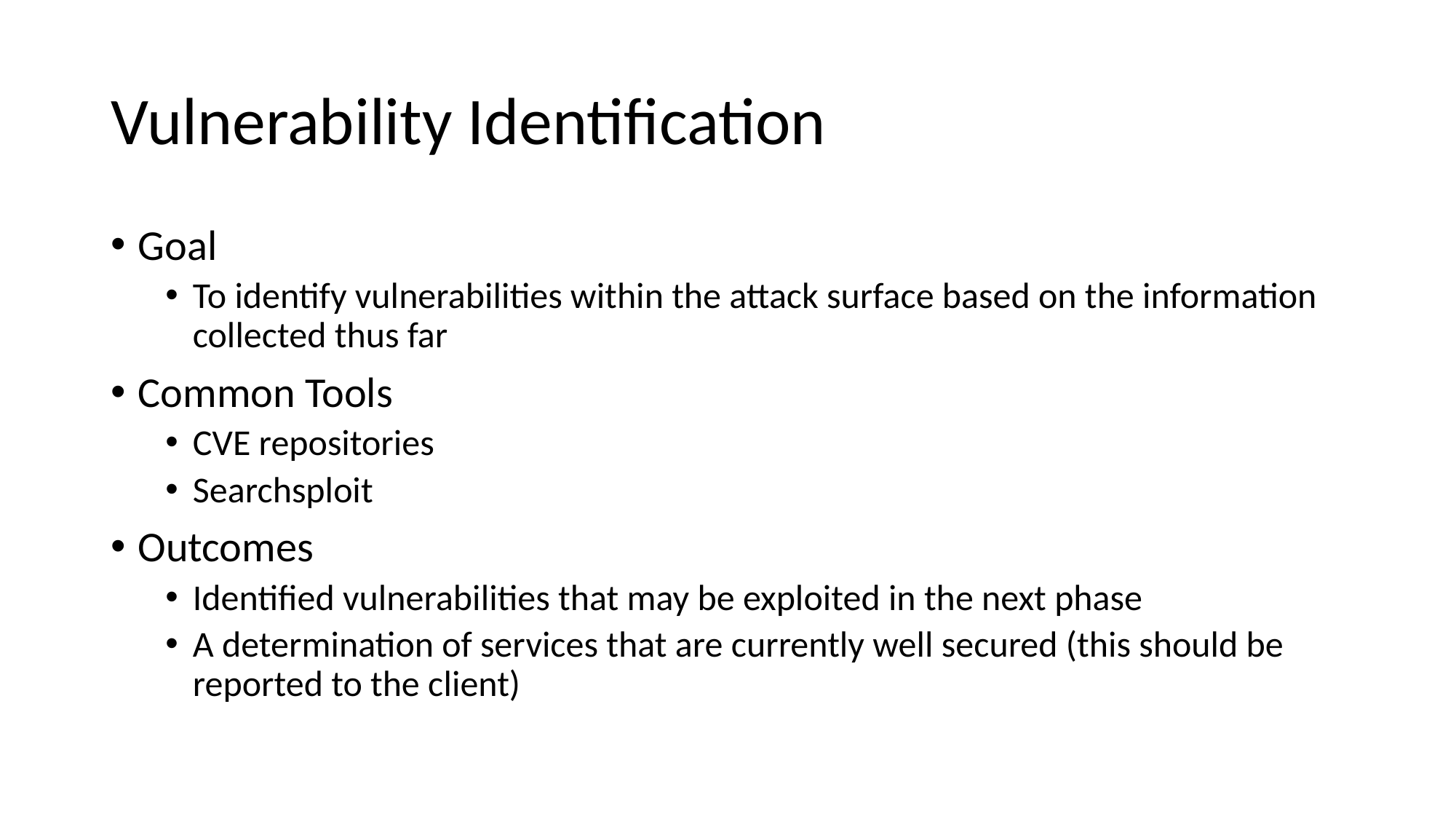

# Vulnerability Identification
Goal
To identify vulnerabilities within the attack surface based on the information collected thus far
Common Tools
CVE repositories
Searchsploit
Outcomes
Identified vulnerabilities that may be exploited in the next phase
A determination of services that are currently well secured (this should be reported to the client)